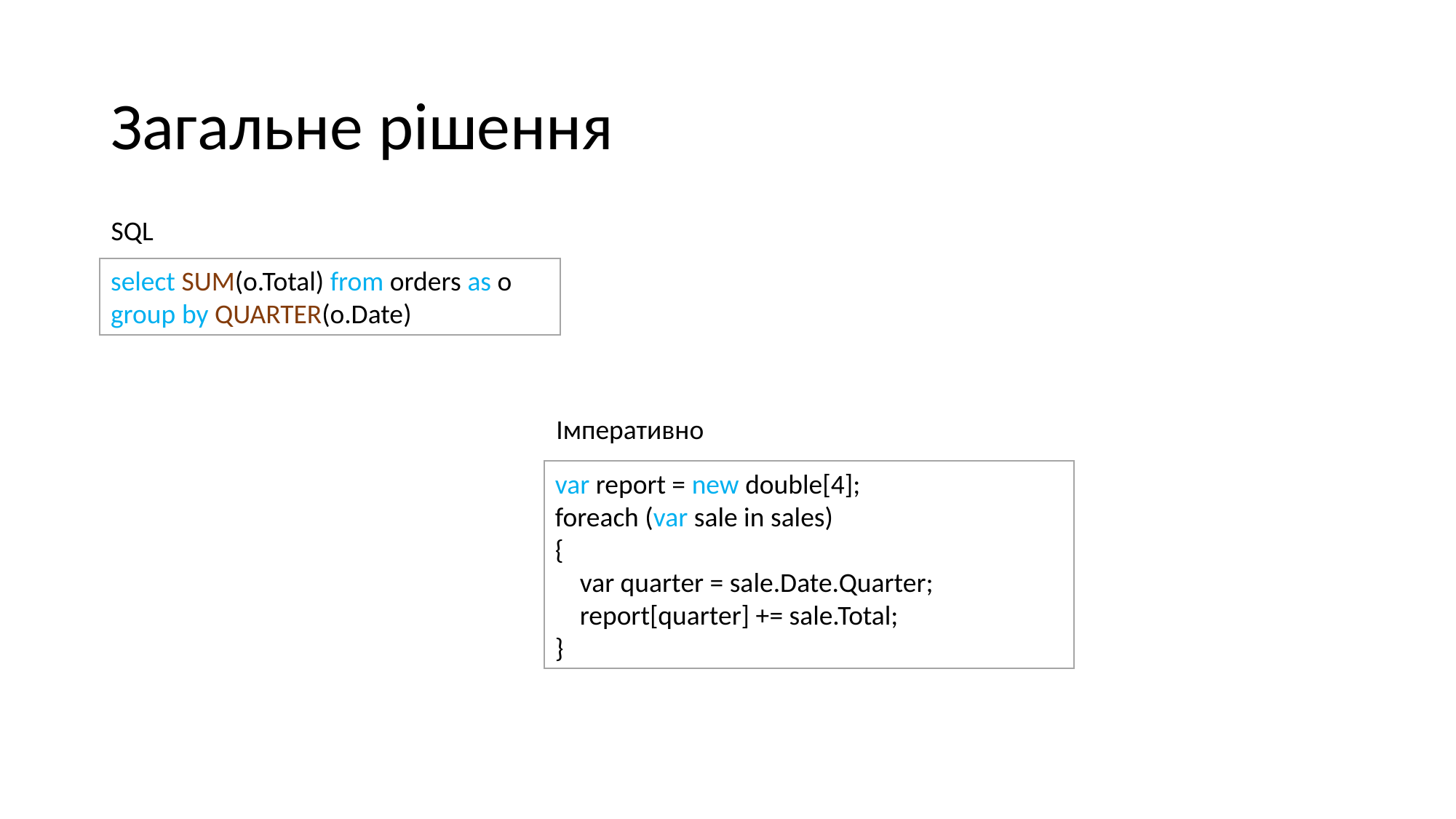

# Загальне рішення
SQL
select SUM(o.Total) from orders as o
group by QUARTER(o.Date)
Імперативно
var report = new double[4];
foreach (var sale in sales)
{
    var quarter = sale.Date.Quarter;
    report[quarter] += sale.Total;
}